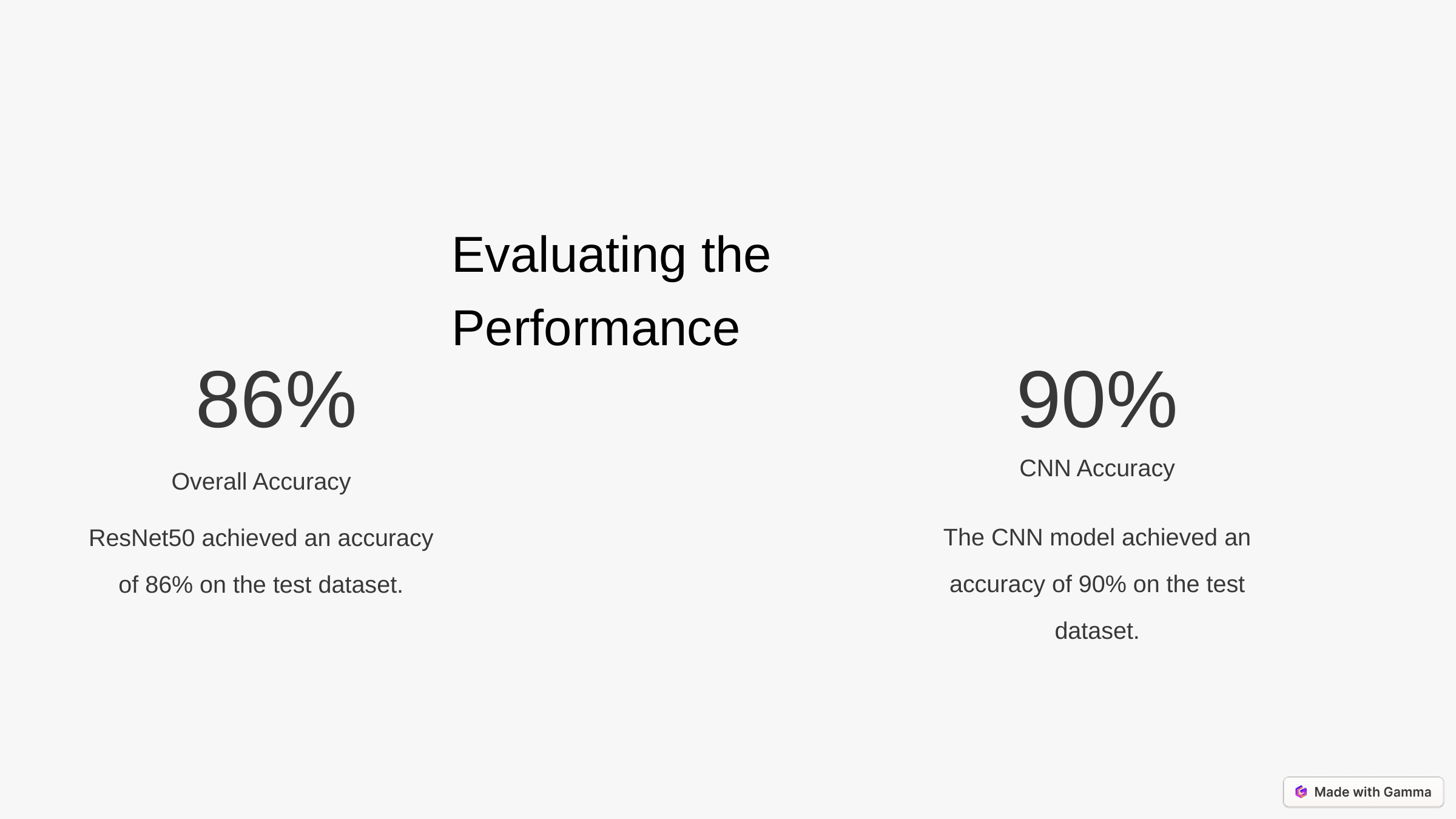

Evaluating the Performance
90%
86%
CNN Accuracy
Overall Accuracy
The CNN model achieved an accuracy of 90% on the test dataset.
ResNet50 achieved an accuracy of 86% on the test dataset.